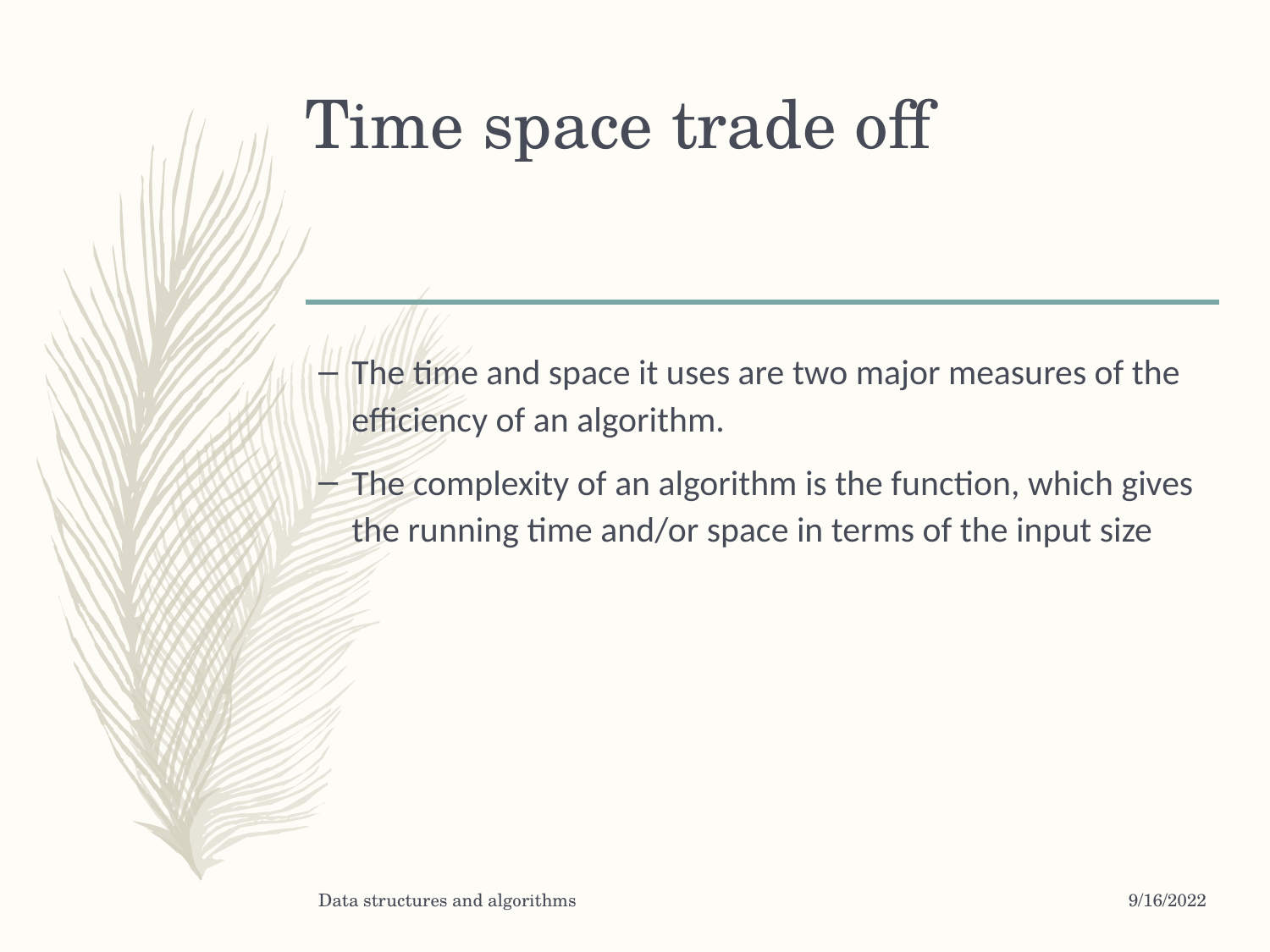

# Time space trade off
The time and space it uses are two major measures of the efficiency of an algorithm.
The complexity of an algorithm is the function, which gives the running time and/or space in terms of the input size
Data structures and algorithms
9/16/2022